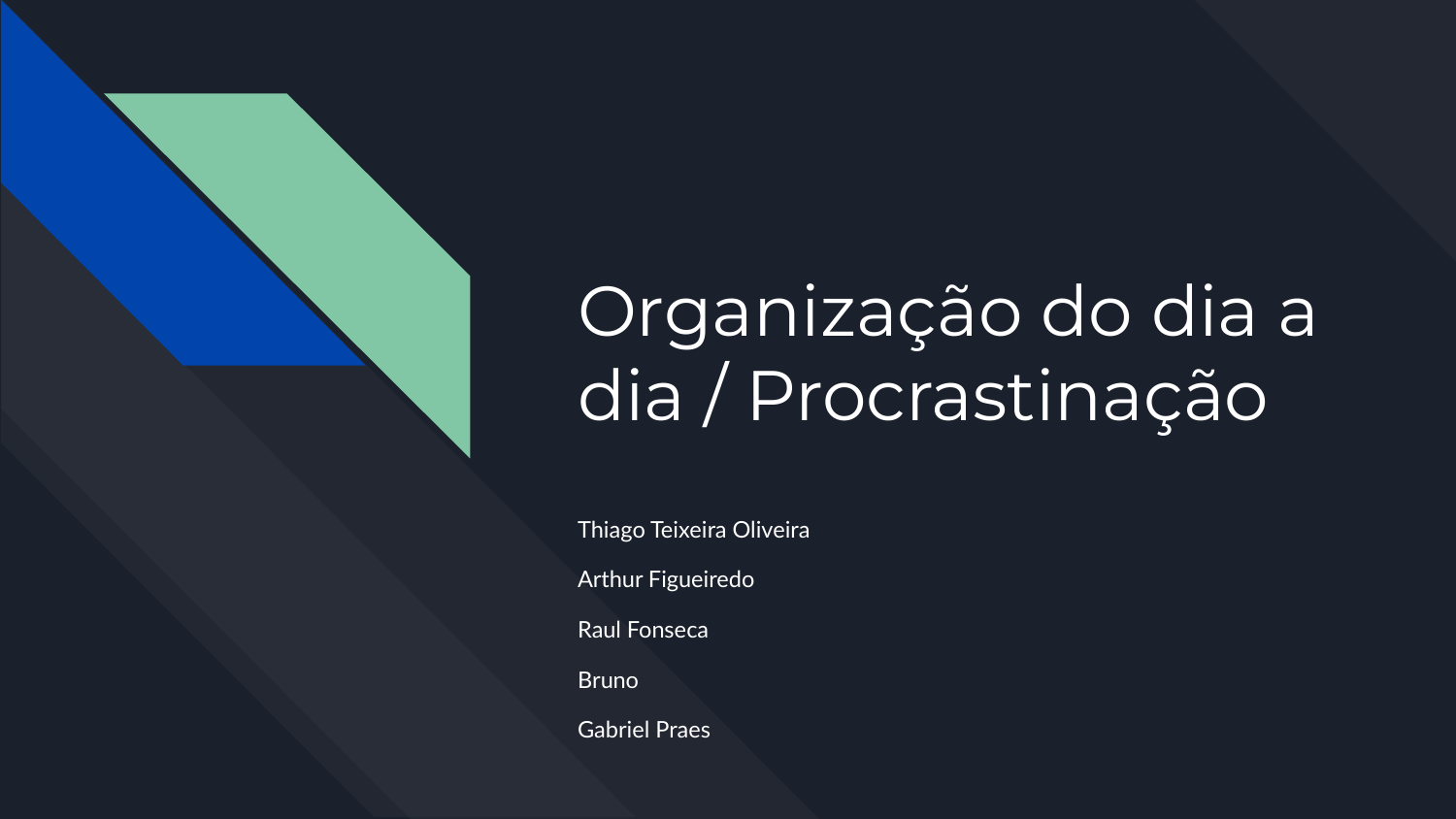

# Organização do dia a dia / Procrastinação
Thiago Teixeira Oliveira
Arthur Figueiredo
Raul Fonseca
Bruno
Gabriel Praes